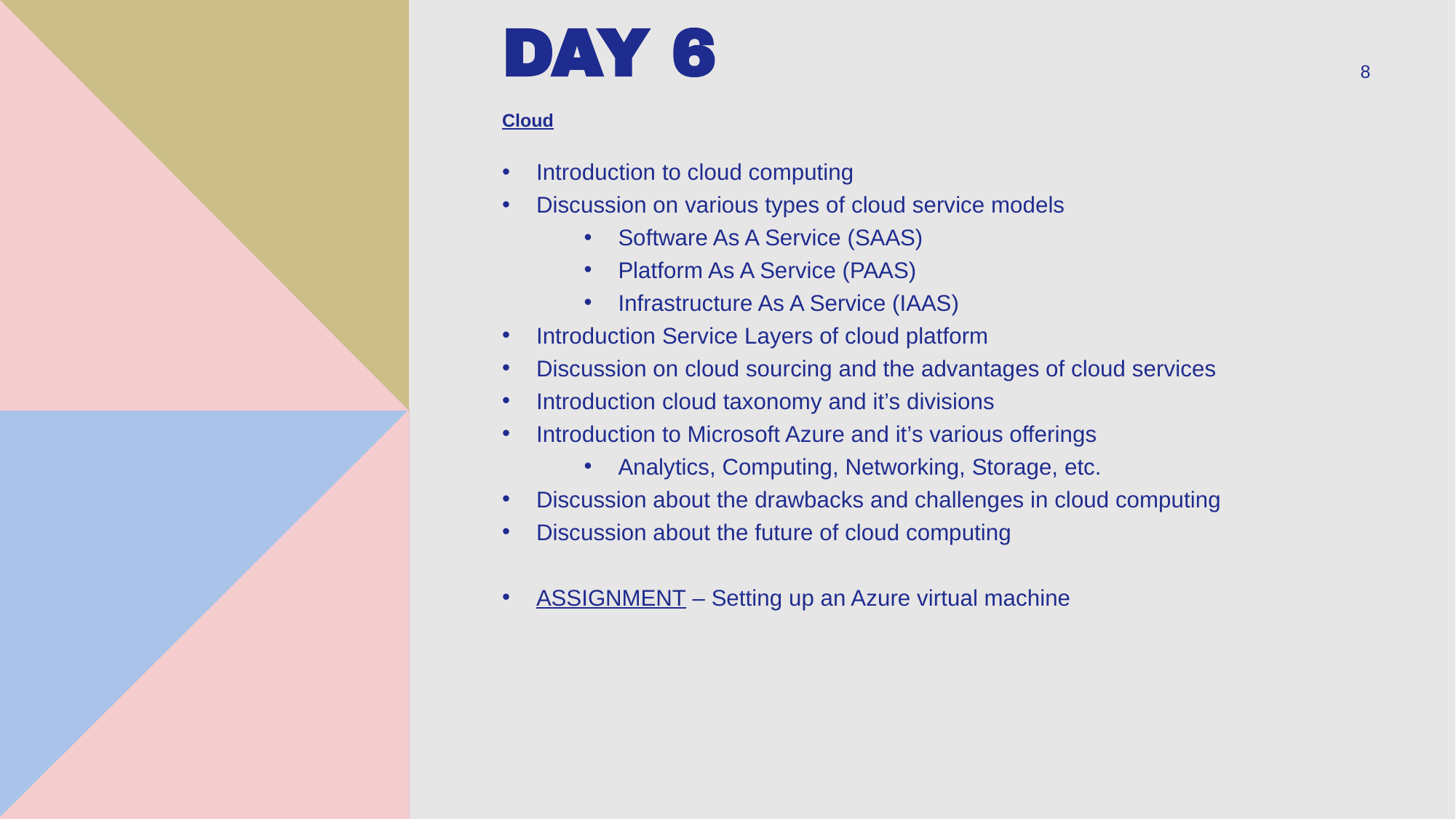

# Day 6
8
Cloud
Introduction to cloud computing
Discussion on various types of cloud service models
Software As A Service (SAAS)
Platform As A Service (PAAS)
Infrastructure As A Service (IAAS)
Introduction Service Layers of cloud platform
Discussion on cloud sourcing and the advantages of cloud services
Introduction cloud taxonomy and it’s divisions
Introduction to Microsoft Azure and it’s various offerings
Analytics, Computing, Networking, Storage, etc.
Discussion about the drawbacks and challenges in cloud computing
Discussion about the future of cloud computing

ASSIGNMENT – Setting up an Azure virtual machine